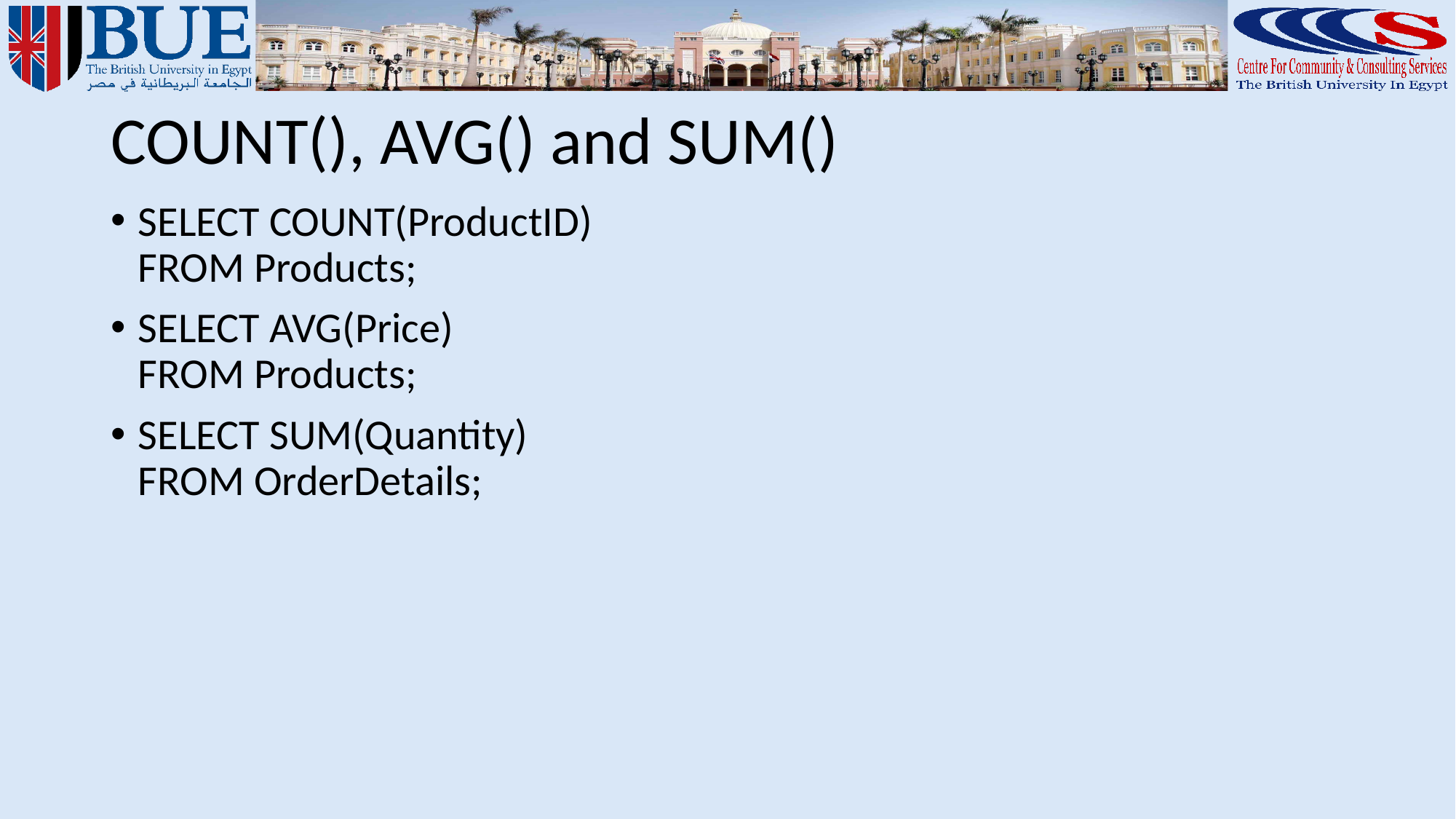

# COUNT(), AVG() and SUM()
SELECT COUNT(ProductID)
FROM Products;
SELECT AVG(Price)
FROM Products;
SELECT SUM(Quantity)
FROM OrderDetails;